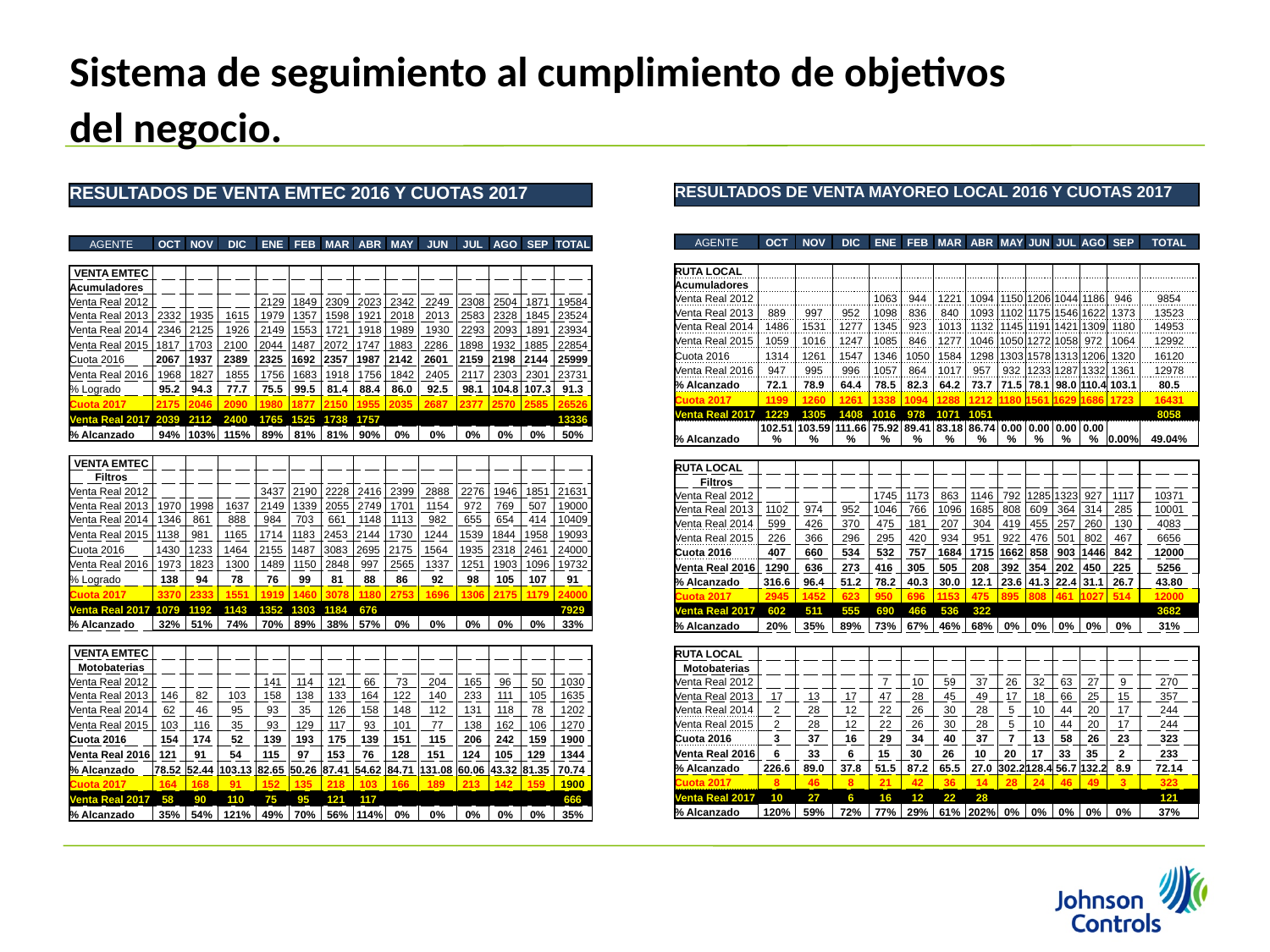

# Sistema de seguimiento al cumplimiento de objetivos del negocio.
|  |  |  |  |  |  |  |  |  |  |  |  |  |  |
| --- | --- | --- | --- | --- | --- | --- | --- | --- | --- | --- | --- | --- | --- |
| RESULTADOS DE VENTA EMTEC 2016 Y CUOTAS 2017 |  |  |  |  |  |  |  |  |  |  |  |  |  |
|  |  |  |  |  |  |  |  |  |  |  |  |  |  |
|  |  |  |  |  |  |  |  |  |  |  |  |  |  |
| AGENTE | OCT | NOV | DIC | ENE | FEB | MAR | ABR | MAY | JUN | JUL | AGO | SEP | TOTAL |
|  |  |  |  |  |  |  |  |  |  |  |  |  |  |
| VENTA EMTEC |  |  |  |  |  |  |  |  |  |  |  |  |  |
| Acumuladores |  |  |  |  |  |  |  |  |  |  |  |  |  |
| Venta Real 2012 |  |  |  | 2129 | 1849 | 2309 | 2023 | 2342 | 2249 | 2308 | 2504 | 1871 | 19584 |
| Venta Real 2013 | 2332 | 1935 | 1615 | 1979 | 1357 | 1598 | 1921 | 2018 | 2013 | 2583 | 2328 | 1845 | 23524 |
| Venta Real 2014 | 2346 | 2125 | 1926 | 2149 | 1553 | 1721 | 1918 | 1989 | 1930 | 2293 | 2093 | 1891 | 23934 |
| Venta Real 2015 | 1817 | 1703 | 2100 | 2044 | 1487 | 2072 | 1747 | 1883 | 2286 | 1898 | 1932 | 1885 | 22854 |
| Cuota 2016 | 2067 | 1937 | 2389 | 2325 | 1692 | 2357 | 1987 | 2142 | 2601 | 2159 | 2198 | 2144 | 25999 |
| Venta Real 2016 | 1968 | 1827 | 1855 | 1756 | 1683 | 1918 | 1756 | 1842 | 2405 | 2117 | 2303 | 2301 | 23731 |
| % Logrado | 95.2 | 94.3 | 77.7 | 75.5 | 99.5 | 81.4 | 88.4 | 86.0 | 92.5 | 98.1 | 104.8 | 107.3 | 91.3 |
| Cuota 2017 | 2175 | 2046 | 2090 | 1980 | 1877 | 2150 | 1955 | 2035 | 2687 | 2377 | 2570 | 2585 | 26526 |
| Venta Real 2017 | 2039 | 2112 | 2400 | 1765 | 1525 | 1738 | 1757 |  |  |  |  |  | 13336 |
| % Alcanzado | 94% | 103% | 115% | 89% | 81% | 81% | 90% | 0% | 0% | 0% | 0% | 0% | 50% |
|  |  |  |  |  |  |  |  |  |  |  |  |  |  |
| VENTA EMTEC |  |  |  |  |  |  |  |  |  |  |  |  |  |
| Filtros |  |  |  |  |  |  |  |  |  |  |  |  |  |
| Venta Real 2012 |  |  |  | 3437 | 2190 | 2228 | 2416 | 2399 | 2888 | 2276 | 1946 | 1851 | 21631 |
| Venta Real 2013 | 1970 | 1998 | 1637 | 2149 | 1339 | 2055 | 2749 | 1701 | 1154 | 972 | 769 | 507 | 19000 |
| Venta Real 2014 | 1346 | 861 | 888 | 984 | 703 | 661 | 1148 | 1113 | 982 | 655 | 654 | 414 | 10409 |
| Venta Real 2015 | 1138 | 981 | 1165 | 1714 | 1183 | 2453 | 2144 | 1730 | 1244 | 1539 | 1844 | 1958 | 19093 |
| Cuota 2016 | 1430 | 1233 | 1464 | 2155 | 1487 | 3083 | 2695 | 2175 | 1564 | 1935 | 2318 | 2461 | 24000 |
| Venta Real 2016 | 1973 | 1823 | 1300 | 1489 | 1150 | 2848 | 997 | 2565 | 1337 | 1251 | 1903 | 1096 | 19732 |
| % Logrado | 138 | 94 | 78 | 76 | 99 | 81 | 88 | 86 | 92 | 98 | 105 | 107 | 91 |
| Cuota 2017 | 3370 | 2333 | 1551 | 1919 | 1460 | 3078 | 1180 | 2753 | 1696 | 1306 | 2175 | 1179 | 24000 |
| Venta Real 2017 | 1079 | 1192 | 1143 | 1352 | 1303 | 1184 | 676 |  |  |  |  |  | 7929 |
| % Alcanzado | 32% | 51% | 74% | 70% | 89% | 38% | 57% | 0% | 0% | 0% | 0% | 0% | 33% |
|  |  |  |  |  |  |  |  |  |  |  |  |  |  |
| VENTA EMTEC |  |  |  |  |  |  |  |  |  |  |  |  |  |
| Motobaterias |  |  |  |  |  |  |  |  |  |  |  |  |  |
| Venta Real 2012 |  |  |  | 141 | 114 | 121 | 66 | 73 | 204 | 165 | 96 | 50 | 1030 |
| Venta Real 2013 | 146 | 82 | 103 | 158 | 138 | 133 | 164 | 122 | 140 | 233 | 111 | 105 | 1635 |
| Venta Real 2014 | 62 | 46 | 95 | 93 | 35 | 126 | 158 | 148 | 112 | 131 | 118 | 78 | 1202 |
| Venta Real 2015 | 103 | 116 | 35 | 93 | 129 | 117 | 93 | 101 | 77 | 138 | 162 | 106 | 1270 |
| Cuota 2016 | 154 | 174 | 52 | 139 | 193 | 175 | 139 | 151 | 115 | 206 | 242 | 159 | 1900 |
| Venta Real 2016 | 121 | 91 | 54 | 115 | 97 | 153 | 76 | 128 | 151 | 124 | 105 | 129 | 1344 |
| % Alcanzado | 78.52 | 52.44 | 103.13 | 82.65 | 50.26 | 87.41 | 54.62 | 84.71 | 131.08 | 60.06 | 43.32 | 81.35 | 70.74 |
| Cuota 2017 | 164 | 168 | 91 | 152 | 135 | 218 | 103 | 166 | 189 | 213 | 142 | 159 | 1900 |
| Venta Real 2017 | 58 | 90 | 110 | 75 | 95 | 121 | 117 |  |  |  |  |  | 666 |
| % Alcanzado | 35% | 54% | 121% | 49% | 70% | 56% | 114% | 0% | 0% | 0% | 0% | 0% | 35% |
|  |  |  |  |  |  |  |  |  |  |  |  |  |  |
|  |  |  |  |  |  |  |  |  |  |  |  |  |  |
| --- | --- | --- | --- | --- | --- | --- | --- | --- | --- | --- | --- | --- | --- |
| RESULTADOS DE VENTA MAYOREO LOCAL 2016 Y CUOTAS 2017 |  |  |  |  |  |  |  |  |  |  |  |  |  |
|  |  |  |  |  |  |  |  |  |  |  |  |  |  |
|  |  |  |  |  |  |  |  |  |  |  |  |  |  |
| AGENTE | OCT | NOV | DIC | ENE | FEB | MAR | ABR | MAY | JUN | JUL | AGO | SEP | TOTAL |
|  |  |  |  |  |  |  |  |  |  |  |  |  |  |
| RUTA LOCAL |  |  |  |  |  |  |  |  |  |  |  |  |  |
| Acumuladores |  |  |  |  |  |  |  |  |  |  |  |  |  |
| Venta Real 2012 |  |  |  | 1063 | 944 | 1221 | 1094 | 1150 | 1206 | 1044 | 1186 | 946 | 9854 |
| Venta Real 2013 | 889 | 997 | 952 | 1098 | 836 | 840 | 1093 | 1102 | 1175 | 1546 | 1622 | 1373 | 13523 |
| Venta Real 2014 | 1486 | 1531 | 1277 | 1345 | 923 | 1013 | 1132 | 1145 | 1191 | 1421 | 1309 | 1180 | 14953 |
| Venta Real 2015 | 1059 | 1016 | 1247 | 1085 | 846 | 1277 | 1046 | 1050 | 1272 | 1058 | 972 | 1064 | 12992 |
| Cuota 2016 | 1314 | 1261 | 1547 | 1346 | 1050 | 1584 | 1298 | 1303 | 1578 | 1313 | 1206 | 1320 | 16120 |
| Venta Real 2016 | 947 | 995 | 996 | 1057 | 864 | 1017 | 957 | 932 | 1233 | 1287 | 1332 | 1361 | 12978 |
| % Alcanzado | 72.1 | 78.9 | 64.4 | 78.5 | 82.3 | 64.2 | 73.7 | 71.5 | 78.1 | 98.0 | 110.4 | 103.1 | 80.5 |
| Cuota 2017 | 1199 | 1260 | 1261 | 1338 | 1094 | 1288 | 1212 | 1180 | 1561 | 1629 | 1686 | 1723 | 16431 |
| Venta Real 2017 | 1229 | 1305 | 1408 | 1016 | 978 | 1071 | 1051 |  |  |  |  |  | 8058 |
| % Alcanzado | 102.51% | 103.59% | 111.66% | 75.92% | 89.41% | 83.18% | 86.74% | 0.00% | 0.00% | 0.00% | 0.00% | 0.00% | 49.04% |
|  |  |  |  |  |  |  |  |  |  |  |  |  |  |
| RUTA LOCAL |  |  |  |  |  |  |  |  |  |  |  |  |  |
| Filtros |  |  |  |  |  |  |  |  |  |  |  |  |  |
| Venta Real 2012 |  |  |  | 1745 | 1173 | 863 | 1146 | 792 | 1285 | 1323 | 927 | 1117 | 10371 |
| Venta Real 2013 | 1102 | 974 | 952 | 1046 | 766 | 1096 | 1685 | 808 | 609 | 364 | 314 | 285 | 10001 |
| Venta Real 2014 | 599 | 426 | 370 | 475 | 181 | 207 | 304 | 419 | 455 | 257 | 260 | 130 | 4083 |
| Venta Real 2015 | 226 | 366 | 296 | 295 | 420 | 934 | 951 | 922 | 476 | 501 | 802 | 467 | 6656 |
| Cuota 2016 | 407 | 660 | 534 | 532 | 757 | 1684 | 1715 | 1662 | 858 | 903 | 1446 | 842 | 12000 |
| Venta Real 2016 | 1290 | 636 | 273 | 416 | 305 | 505 | 208 | 392 | 354 | 202 | 450 | 225 | 5256 |
| % Alcanzado | 316.6 | 96.4 | 51.2 | 78.2 | 40.3 | 30.0 | 12.1 | 23.6 | 41.3 | 22.4 | 31.1 | 26.7 | 43.80 |
| Cuota 2017 | 2945 | 1452 | 623 | 950 | 696 | 1153 | 475 | 895 | 808 | 461 | 1027 | 514 | 12000 |
| Venta Real 2017 | 602 | 511 | 555 | 690 | 466 | 536 | 322 |  |  |  |  |  | 3682 |
| % Alcanzado | 20% | 35% | 89% | 73% | 67% | 46% | 68% | 0% | 0% | 0% | 0% | 0% | 31% |
|  |  |  |  |  |  |  |  |  |  |  |  |  |  |
| RUTA LOCAL |  |  |  |  |  |  |  |  |  |  |  |  |  |
| Motobaterias |  |  |  |  |  |  |  |  |  |  |  |  |  |
| Venta Real 2012 |  |  |  | 7 | 10 | 59 | 37 | 26 | 32 | 63 | 27 | 9 | 270 |
| Venta Real 2013 | 17 | 13 | 17 | 47 | 28 | 45 | 49 | 17 | 18 | 66 | 25 | 15 | 357 |
| Venta Real 2014 | 2 | 28 | 12 | 22 | 26 | 30 | 28 | 5 | 10 | 44 | 20 | 17 | 244 |
| Venta Real 2015 | 2 | 28 | 12 | 22 | 26 | 30 | 28 | 5 | 10 | 44 | 20 | 17 | 244 |
| Cuota 2016 | 3 | 37 | 16 | 29 | 34 | 40 | 37 | 7 | 13 | 58 | 26 | 23 | 323 |
| Venta Real 2016 | 6 | 33 | 6 | 15 | 30 | 26 | 10 | 20 | 17 | 33 | 35 | 2 | 233 |
| % Alcanzado | 226.6 | 89.0 | 37.8 | 51.5 | 87.2 | 65.5 | 27.0 | 302.2 | 128.4 | 56.7 | 132.2 | 8.9 | 72.14 |
| Cuota 2017 | 8 | 46 | 8 | 21 | 42 | 36 | 14 | 28 | 24 | 46 | 49 | 3 | 323 |
| Venta Real 2017 | 10 | 27 | 6 | 16 | 12 | 22 | 28 |  |  |  |  |  | 121 |
| % Alcanzado | 120% | 59% | 72% | 77% | 29% | 61% | 202% | 0% | 0% | 0% | 0% | 0% | 37% |
|  |  |  |  |  |  |  |  |  |  |  |  |  |  |